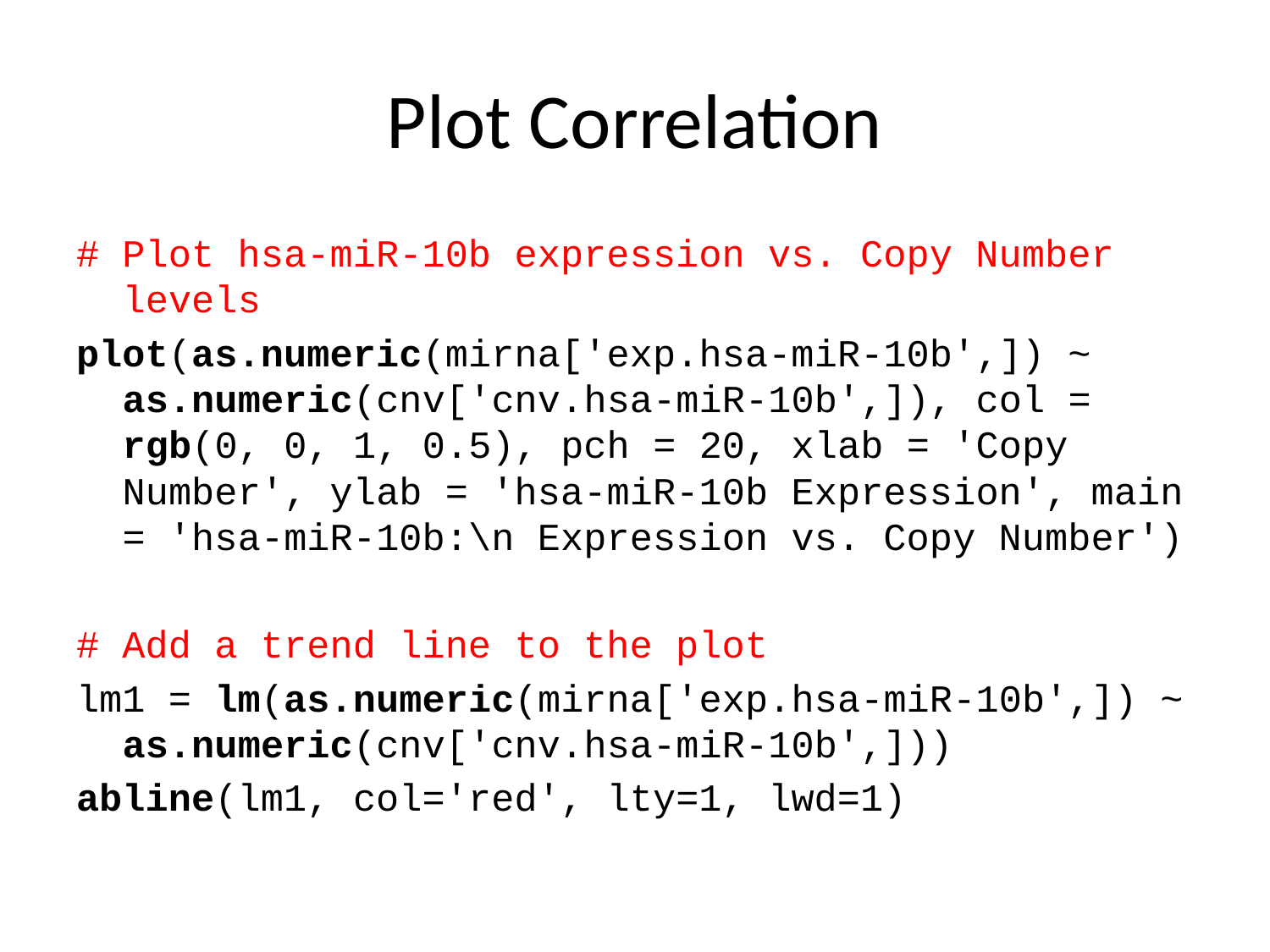

# Plot Correlation
# Plot hsa-miR-10b expression vs. Copy Number levels
plot(as.numeric(mirna['exp.hsa-miR-10b',]) ~ as.numeric(cnv['cnv.hsa-miR-10b',]), col = rgb(0, 0, 1, 0.5), pch = 20, xlab = 'Copy Number', ylab = 'hsa-miR-10b Expression', main = 'hsa-miR-10b:\n Expression vs. Copy Number')

# Add a trend line to the plot
lm1 = lm(as.numeric(mirna['exp.hsa-miR-10b',]) ~ as.numeric(cnv['cnv.hsa-miR-10b',]))
abline(lm1, col='red', lty=1, lwd=1)